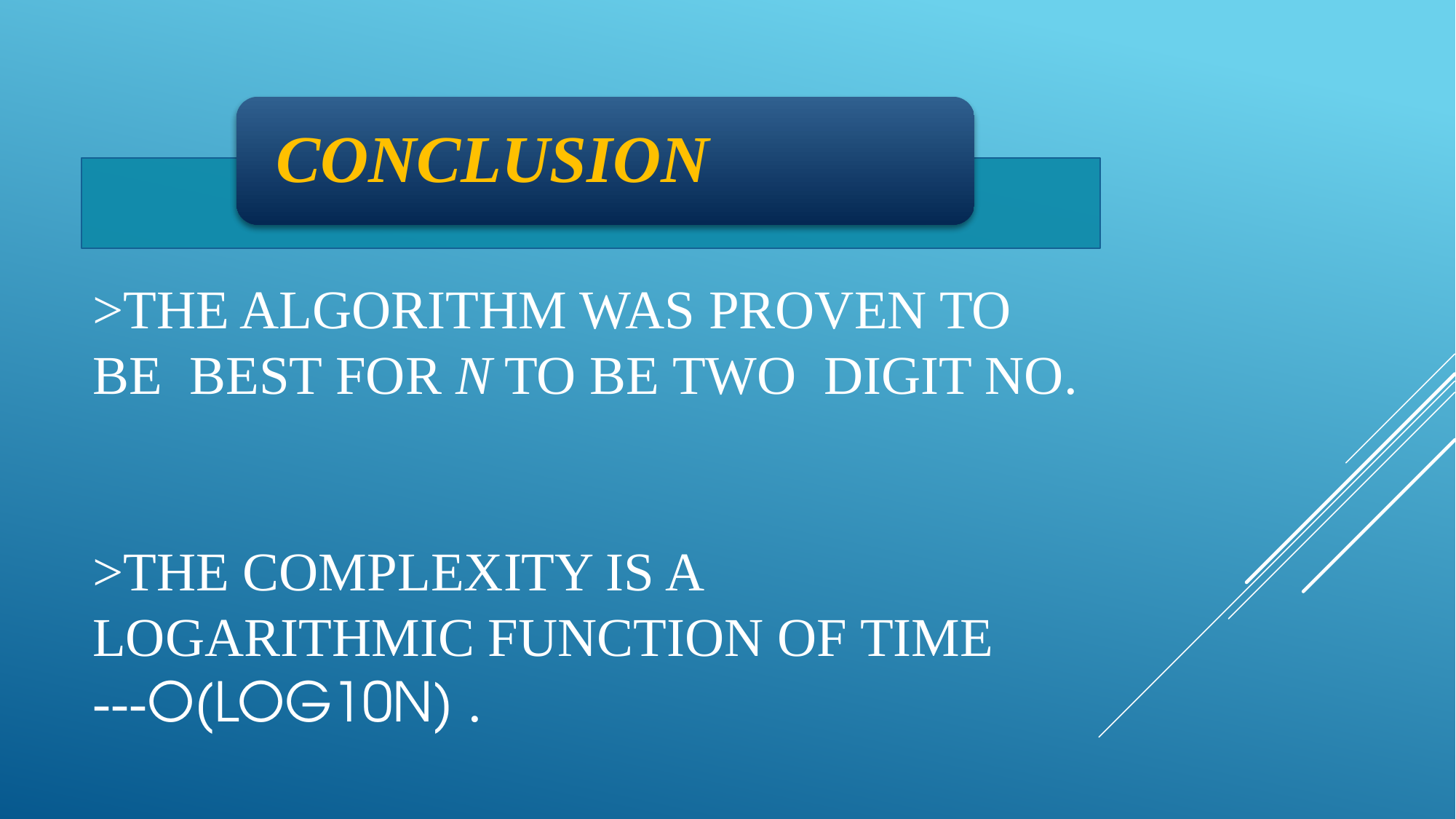

CONCLUSION
# >The algorithm was proven to be  best for N to be two  digit no. >the complexity is a logarithmic function of time    ---O(log10N) .